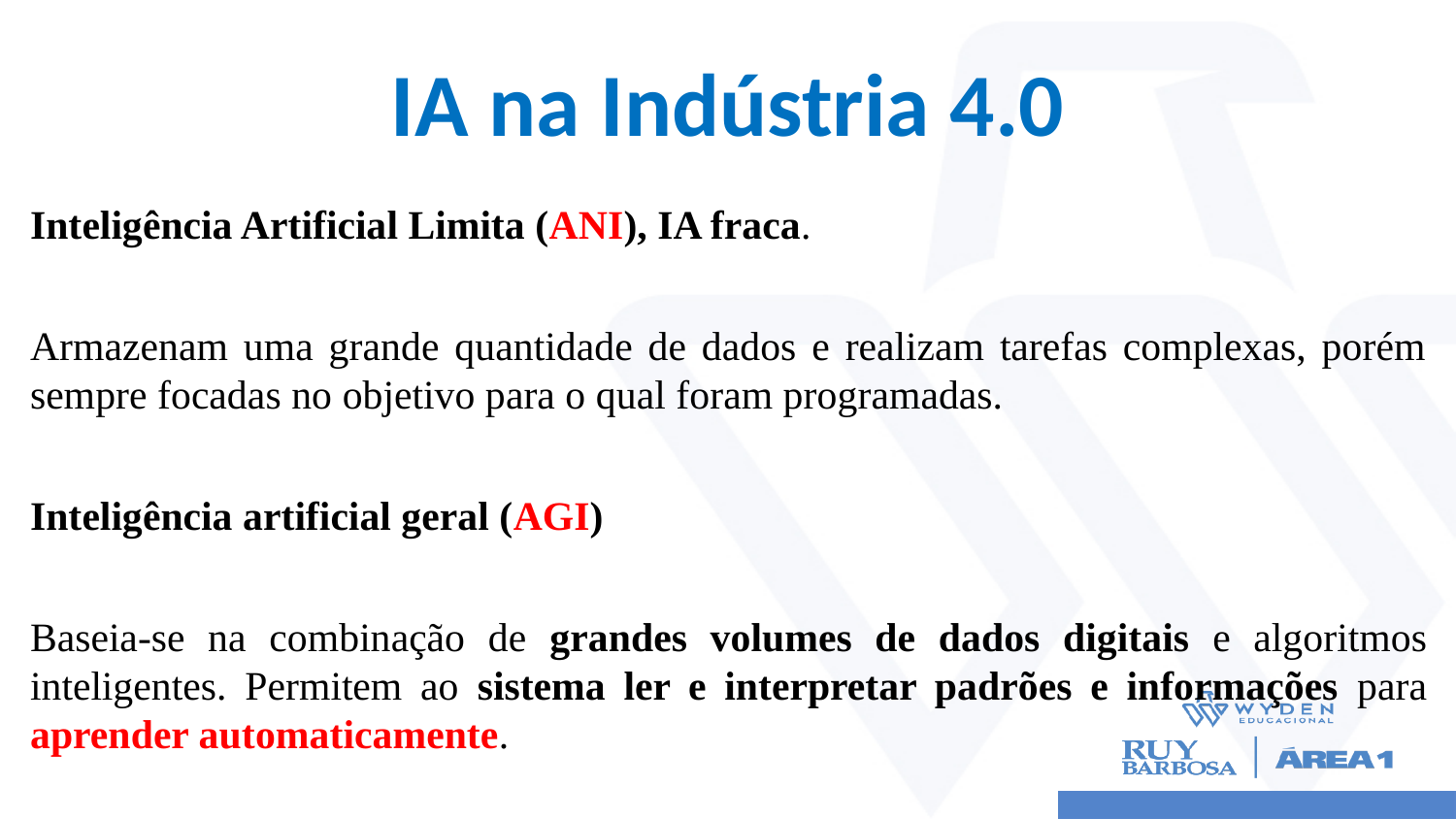

# IA na Indústria 4.0
Inteligência Artificial Limita (ANI), IA fraca.

Armazenam uma grande quantidade de dados e realizam tarefas complexas, porém sempre focadas no objetivo para o qual foram programadas.

Inteligência artificial geral (AGI)

Baseia-se na combinação de grandes volumes de dados digitais e algoritmos inteligentes. Permitem ao sistema ler e interpretar padrões e informações para aprender automaticamente.